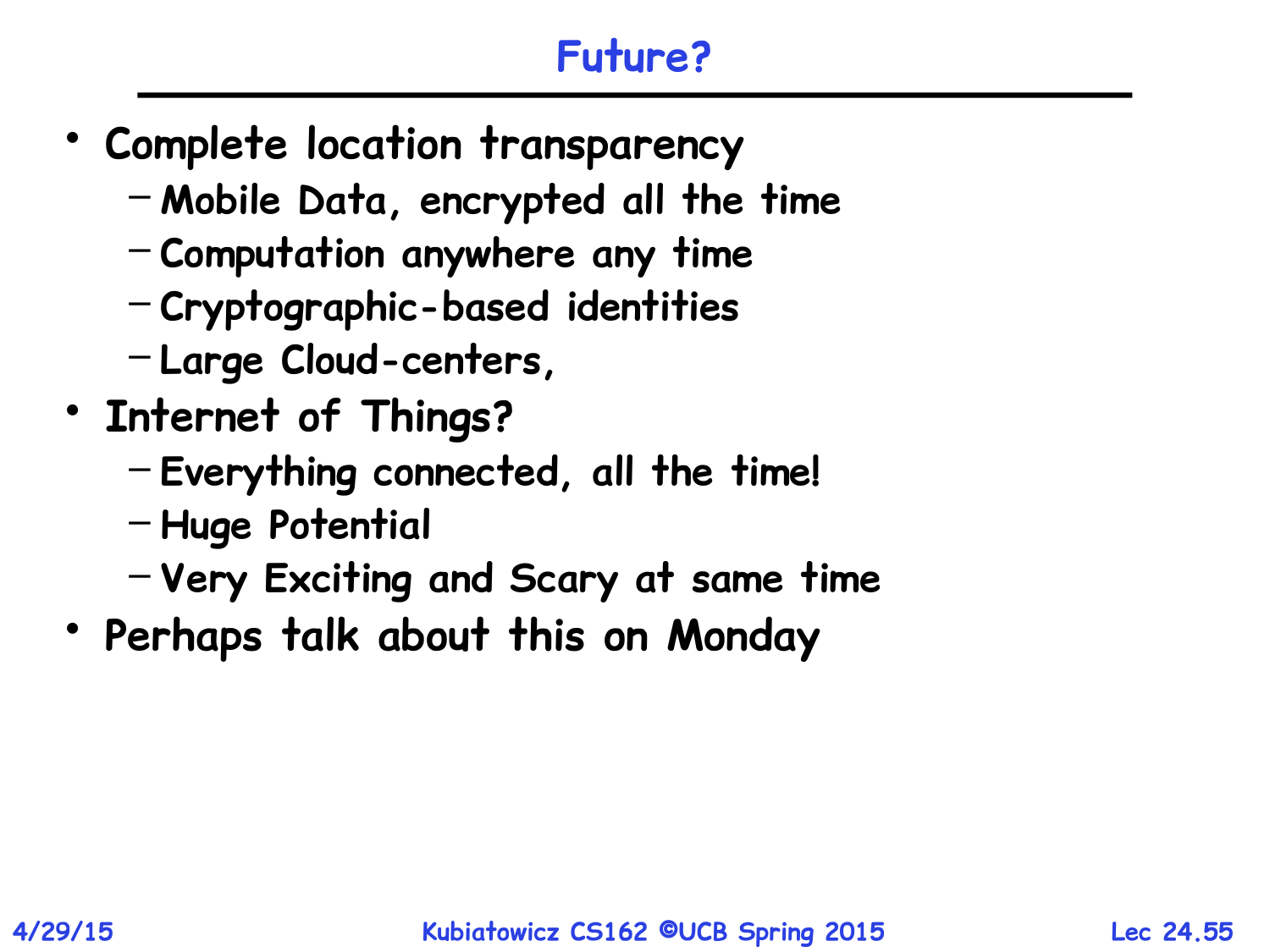

# Future?
Complete location transparency
Mobile Data, encrypted all the time
Computation anywhere any time
Cryptographic-based identities
Large Cloud-centers,
Internet of Things?
Everything connected, all the time!
Huge Potential
Very Exciting and Scary at same time
Perhaps talk about this on Monday